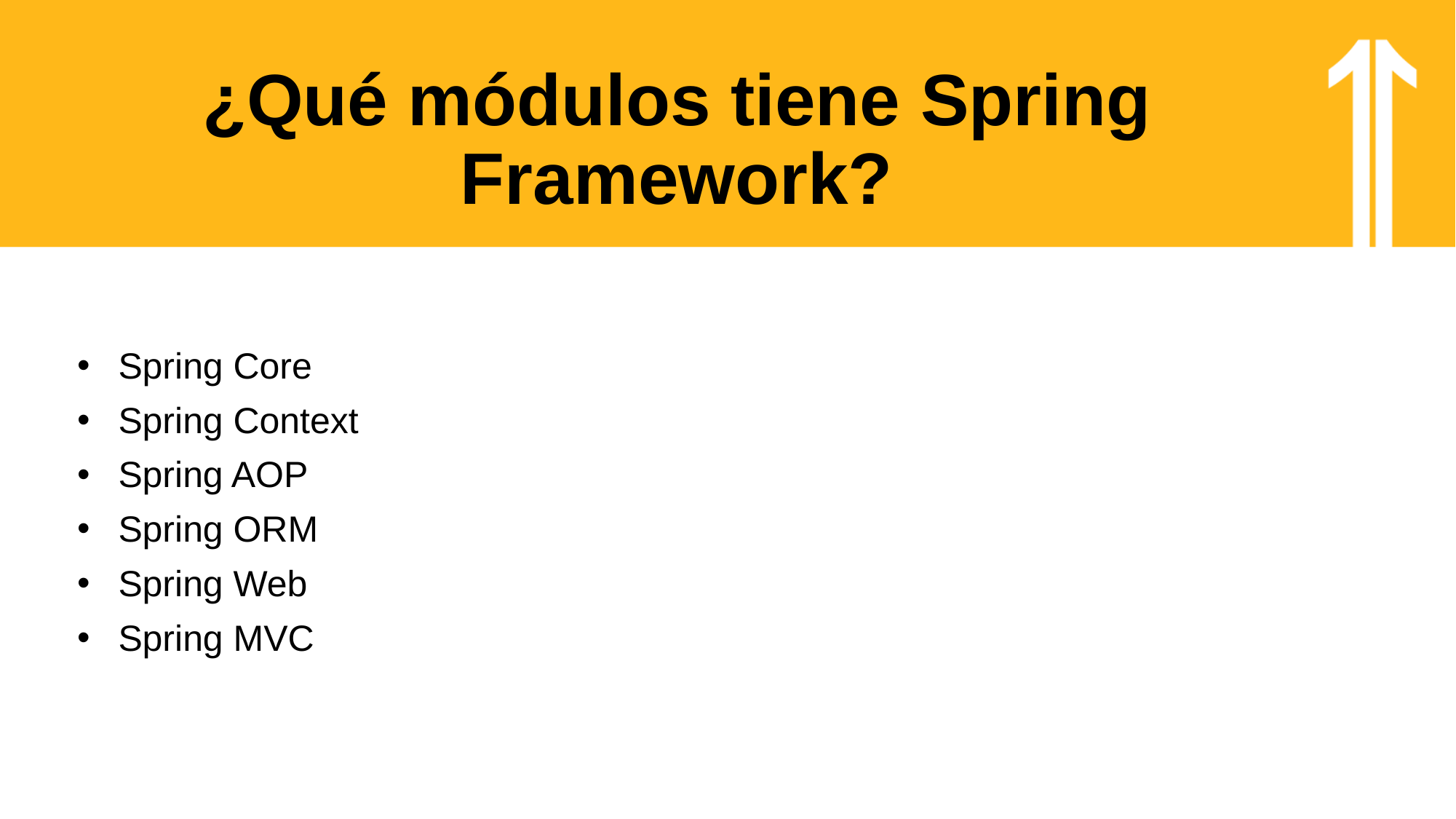

# ¿Qué módulos tiene Spring Framework?
Spring Core
Spring Context
Spring AOP
Spring ORM
Spring Web
Spring MVC